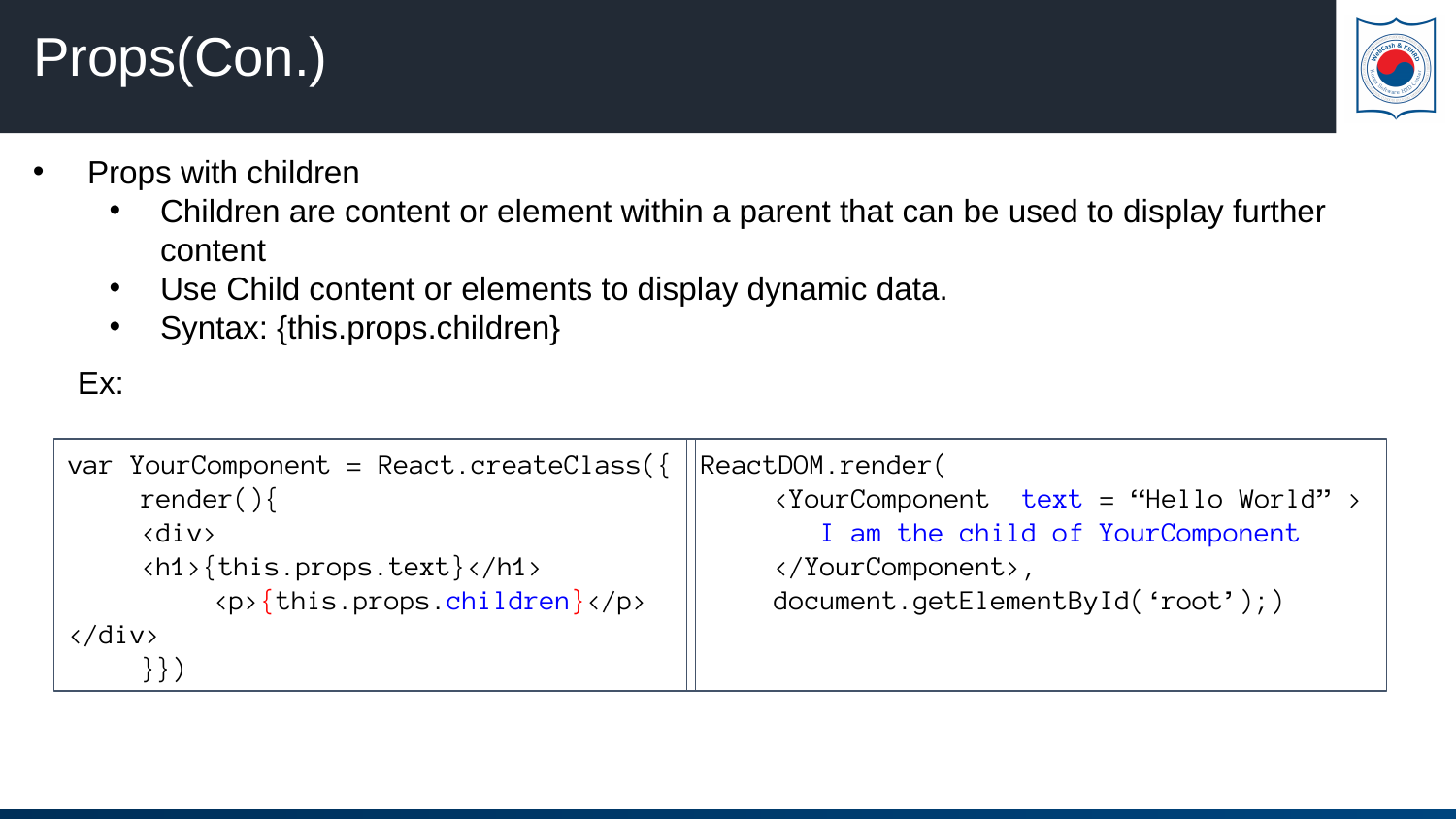

# Props(Con.)
Props with children
Children are content or element within a parent that can be used to display further content
Use Child content or elements to display dynamic data.
Syntax: {this.props.children}
       Ex:

ReactDOM.render(
<YourComponent  text = “Hello World” >
   I am the child of YourComponent
</YourComponent>,
document.getElementById(‘root’);)

var YourComponent = React.createClass({
render(){
<div>
<h1>{this.props.text}</h1>
	<p>{this.props.children}</p>
</div>
}})